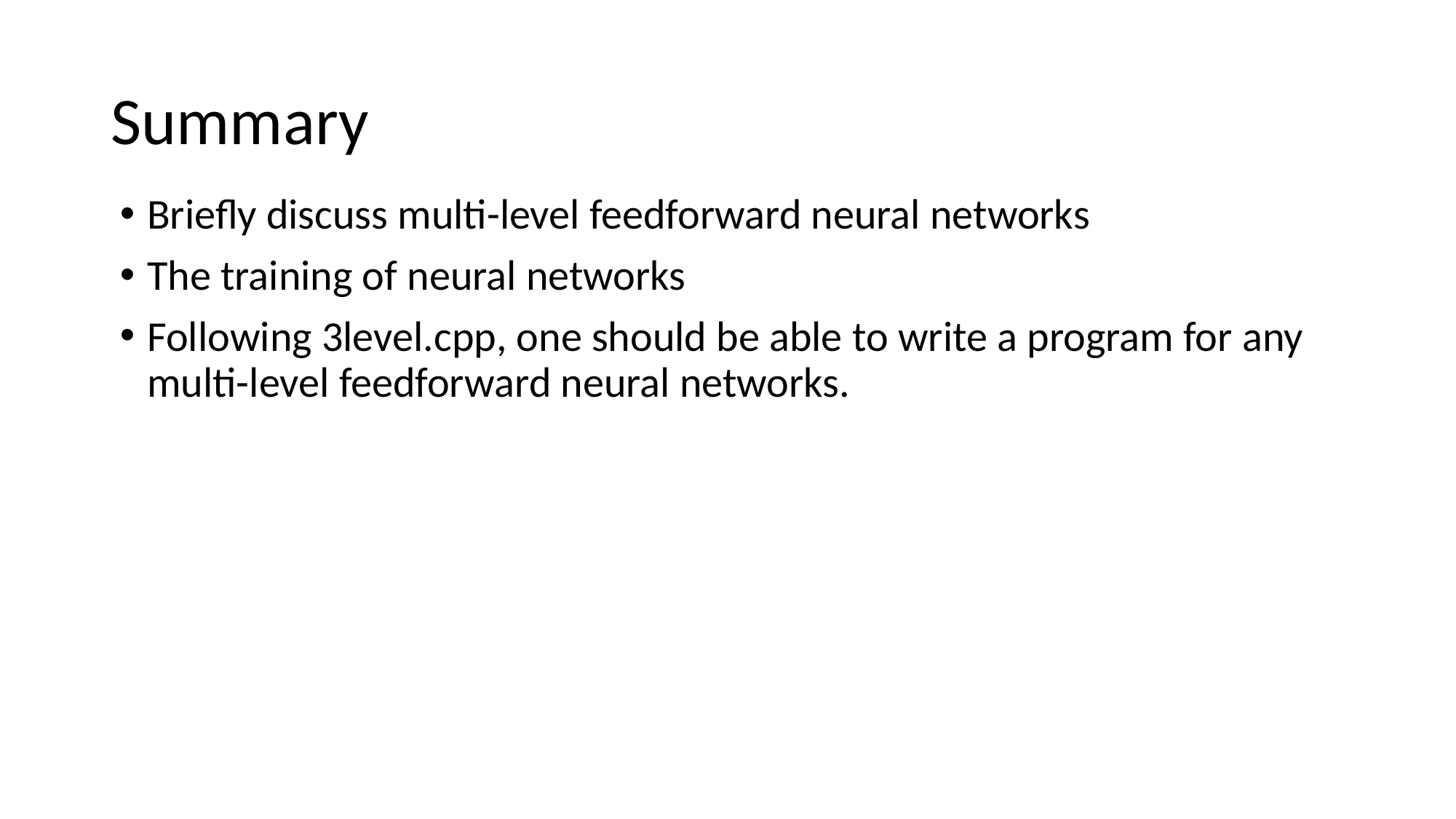

# Summary
Briefly discuss multi-level feedforward neural networks
The training of neural networks
Following 3level.cpp, one should be able to write a program for any multi-level feedforward neural networks.